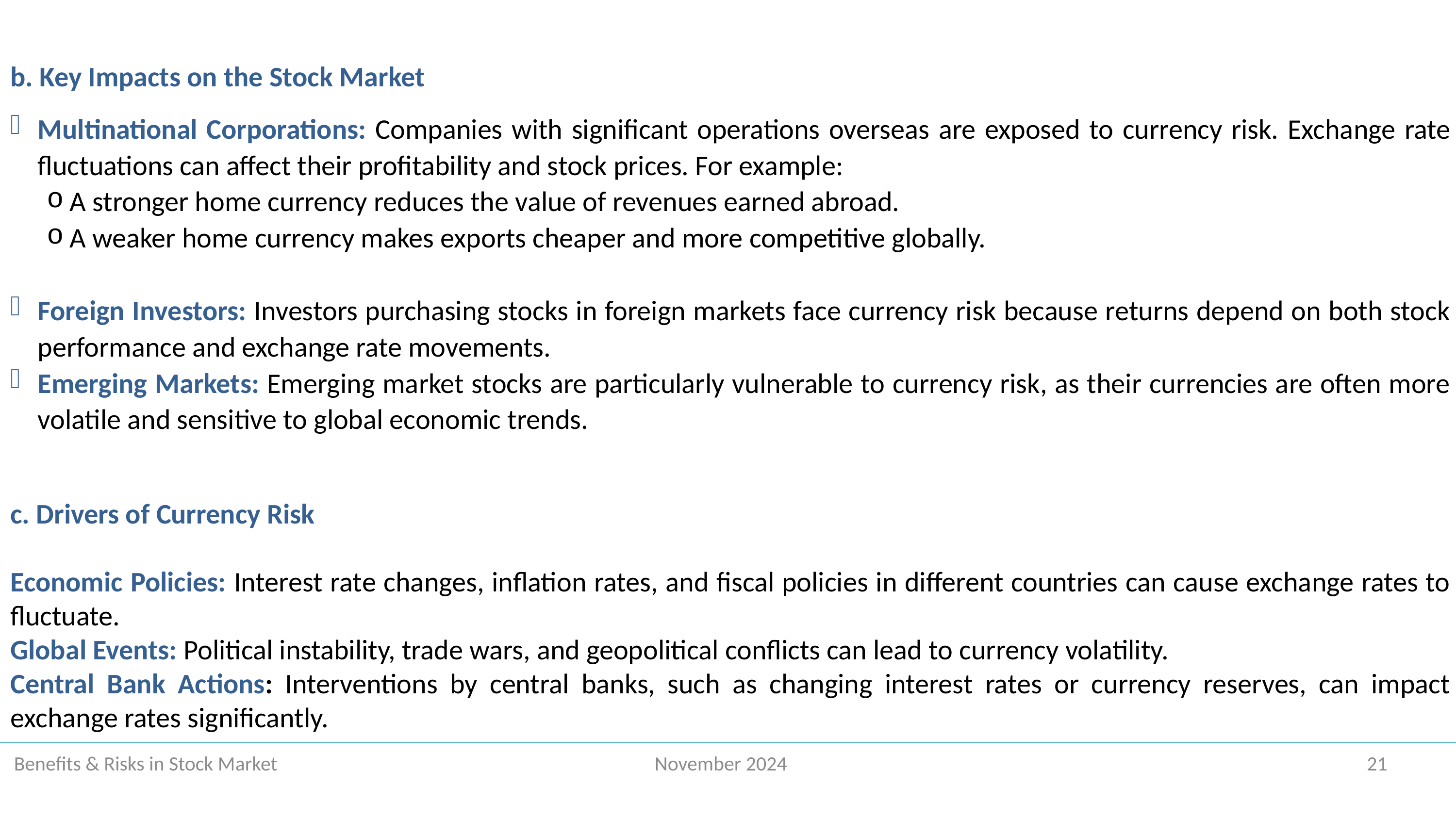

b. Key Impacts on the Stock Market
Multinational Corporations: Companies with significant operations overseas are exposed to currency risk. Exchange rate fluctuations can affect their profitability and stock prices. For example:
A stronger home currency reduces the value of revenues earned abroad.
A weaker home currency makes exports cheaper and more competitive globally.

Foreign Investors: Investors purchasing stocks in foreign markets face currency risk because returns depend on both stock performance and exchange rate movements.
Emerging Markets: Emerging market stocks are particularly vulnerable to currency risk, as their currencies are often more volatile and sensitive to global economic trends.

c. Drivers of Currency Risk

Economic Policies: Interest rate changes, inflation rates, and fiscal policies in different countries can cause exchange rates to fluctuate.
Global Events: Political instability, trade wars, and geopolitical conflicts can lead to currency volatility.
Central Bank Actions: Interventions by central banks, such as changing interest rates or currency reserves, can impact exchange rates significantly.

  Benefits & Risks in Stock Market                                                                                  November 2024                                                                                                                              21